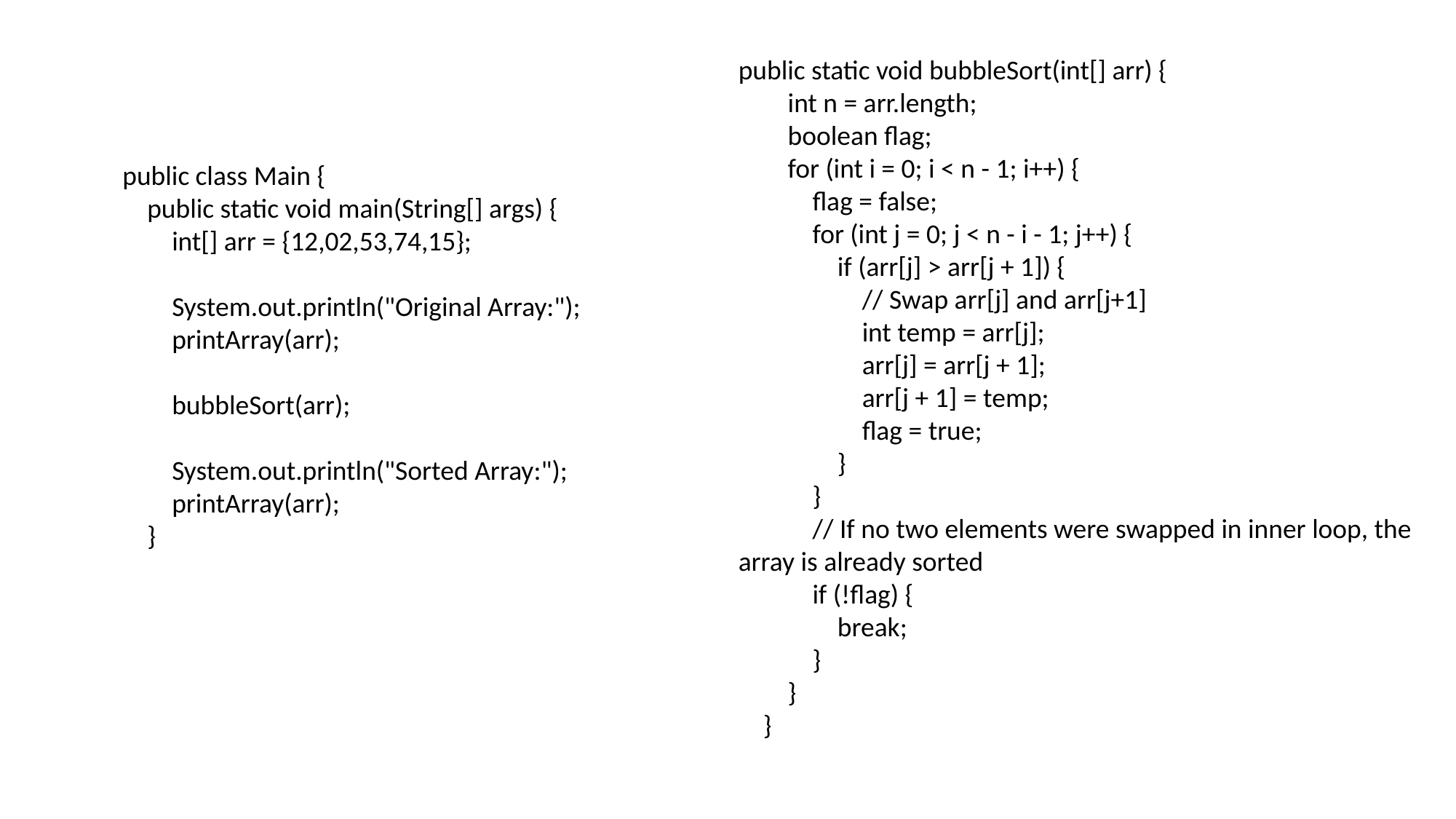

public static void bubbleSort(int[] arr) {
        int n = arr.length;
        boolean flag;
        for (int i = 0; i < n - 1; i++) {
            flag = false;
            for (int j = 0; j < n - i - 1; j++) {
                if (arr[j] > arr[j + 1]) {
                    // Swap arr[j] and arr[j+1]
                    int temp = arr[j];
                    arr[j] = arr[j + 1];
                    arr[j + 1] = temp;
                    flag = true;
                }
            }
            // If no two elements were swapped in inner loop, the array is already sorted
            if (!flag) {
                break;
            }
        }
    }

public class Main {
    public static void main(String[] args) {
        int[] arr = {12,02,53,74,15};

        System.out.println("Original Array:");
        printArray(arr);

        bubbleSort(arr);

        System.out.println("Sorted Array:");
        printArray(arr);
    }